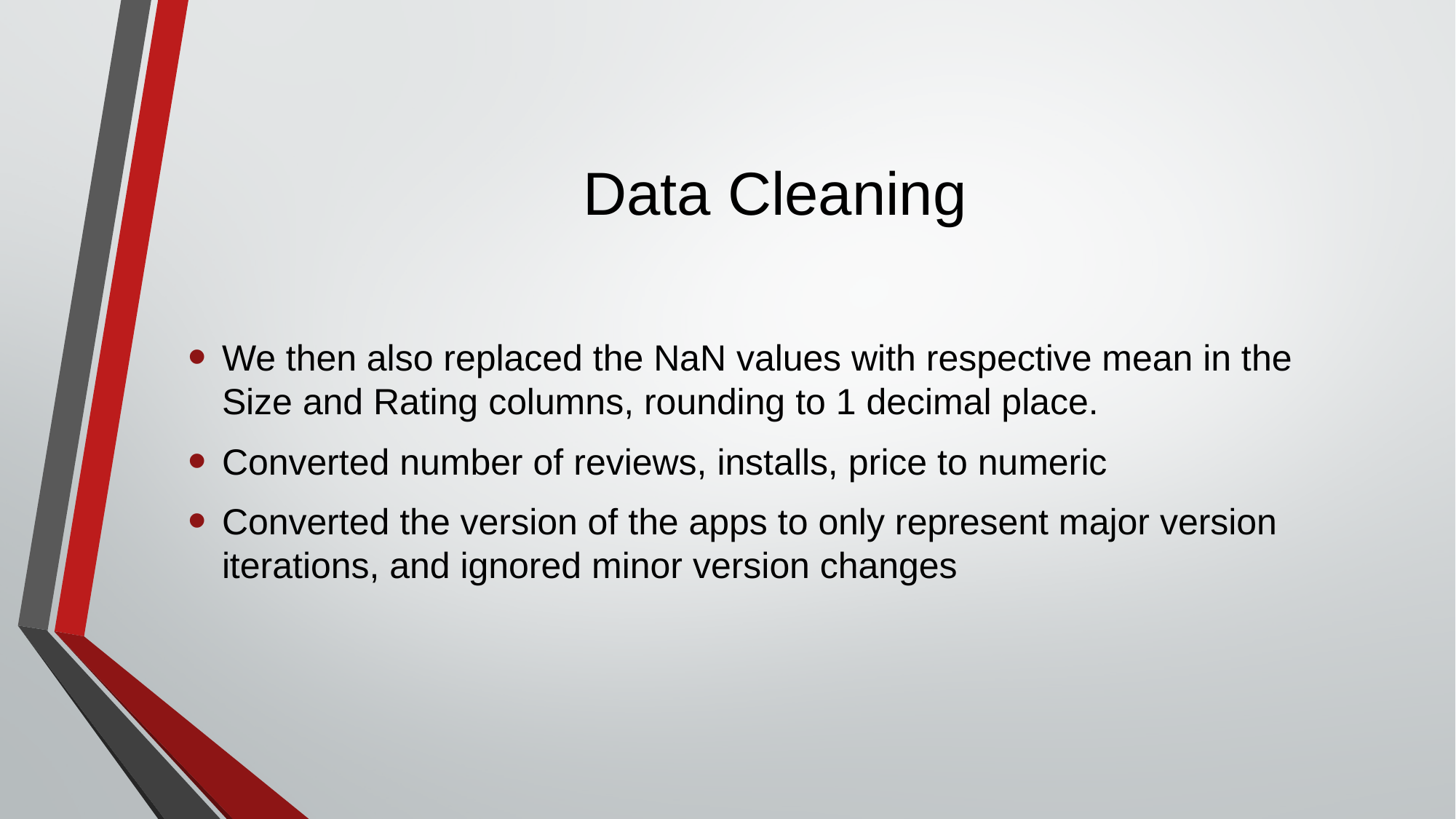

Data Cleaning
We then also replaced the NaN values with respective mean in the Size and Rating columns, rounding to 1 decimal place.
Converted number of reviews, installs, price to numeric
Converted the version of the apps to only represent major version iterations, and ignored minor version changes